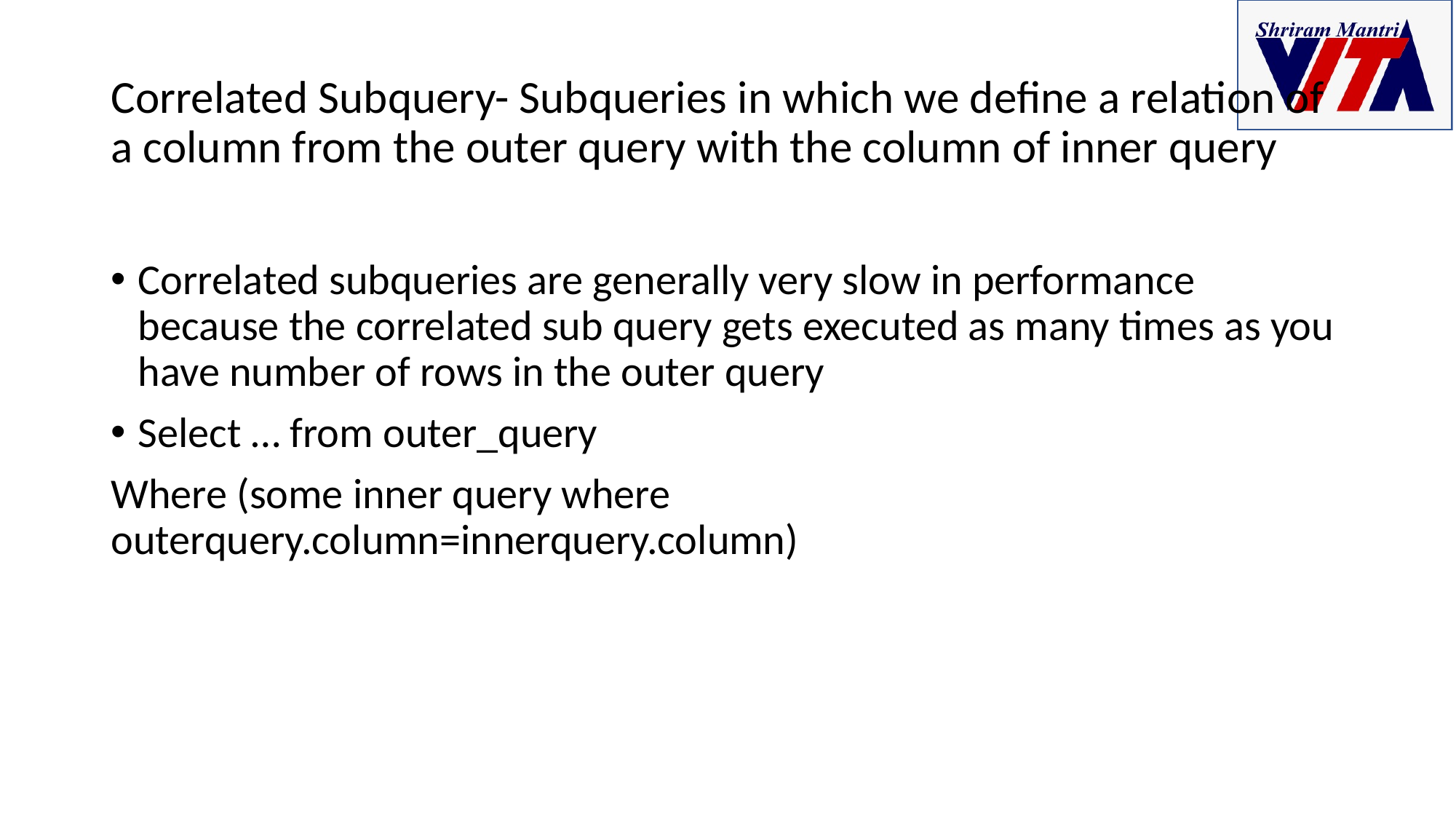

# Correlated Subquery- Subqueries in which we define a relation of a column from the outer query with the column of inner query
Correlated subqueries are generally very slow in performance because the correlated sub query gets executed as many times as you have number of rows in the outer query
Select … from outer_query
Where (some inner query where outerquery.column=innerquery.column)